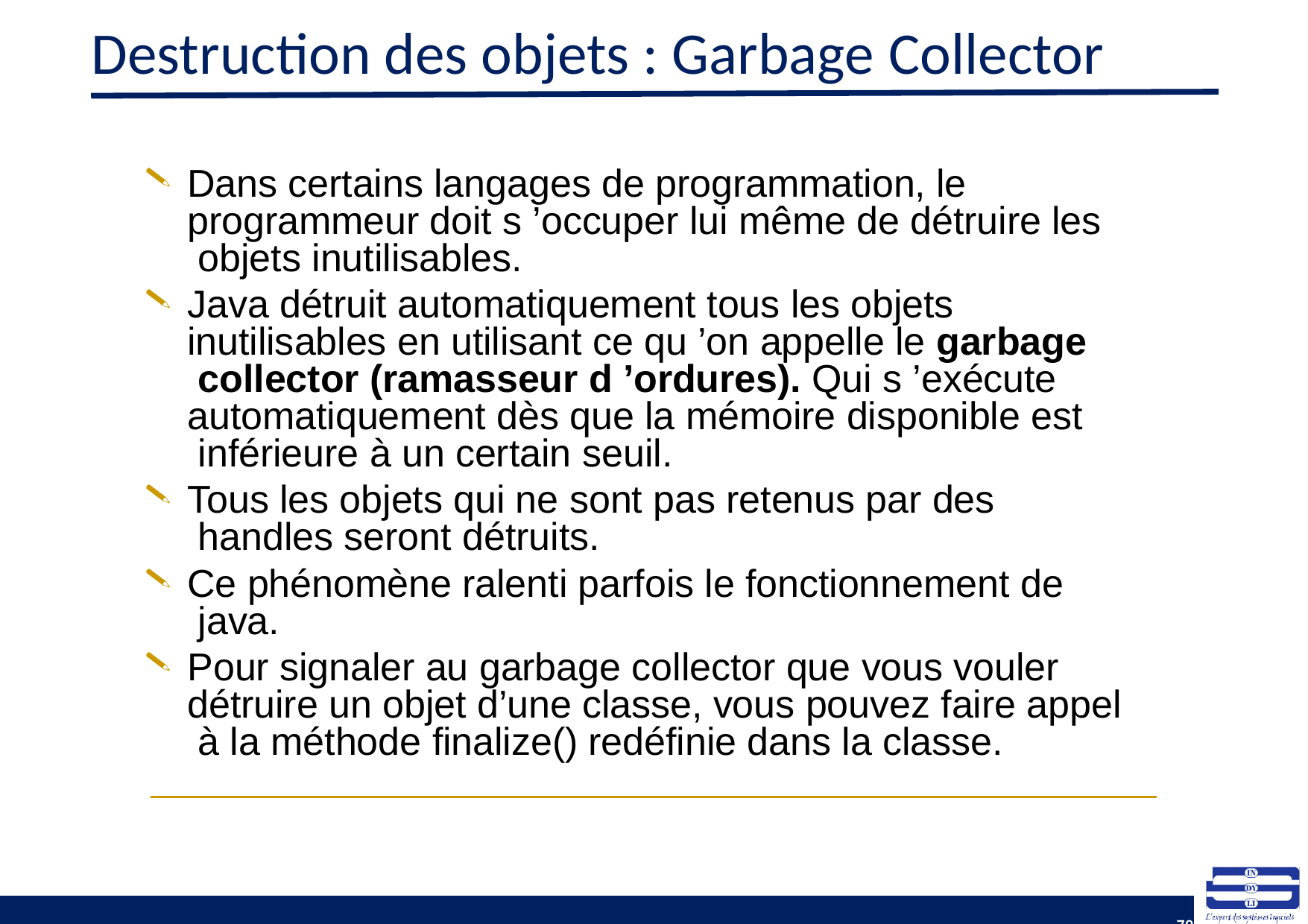

# Destruction des objets : Garbage Collector
Dans certains langages de programmation, le  programmeur doit s ’occuper lui même de détruire les  objets inutilisables.
Java détruit automatiquement tous les objets  inutilisables en utilisant ce qu ’on appelle le garbage  collector (ramasseur d ’ordures). Qui s ’exécute  automatiquement dès que la mémoire disponible est  inférieure à un certain seuil.
Tous les objets qui ne sont pas retenus par des  handles seront détruits.
Ce phénomène ralenti parfois le fonctionnement de  java.
Pour signaler au garbage collector que vous vouler  détruire un objet d’une classe, vous pouvez faire appel  à la méthode finalize() redéfinie dans la classe.

79